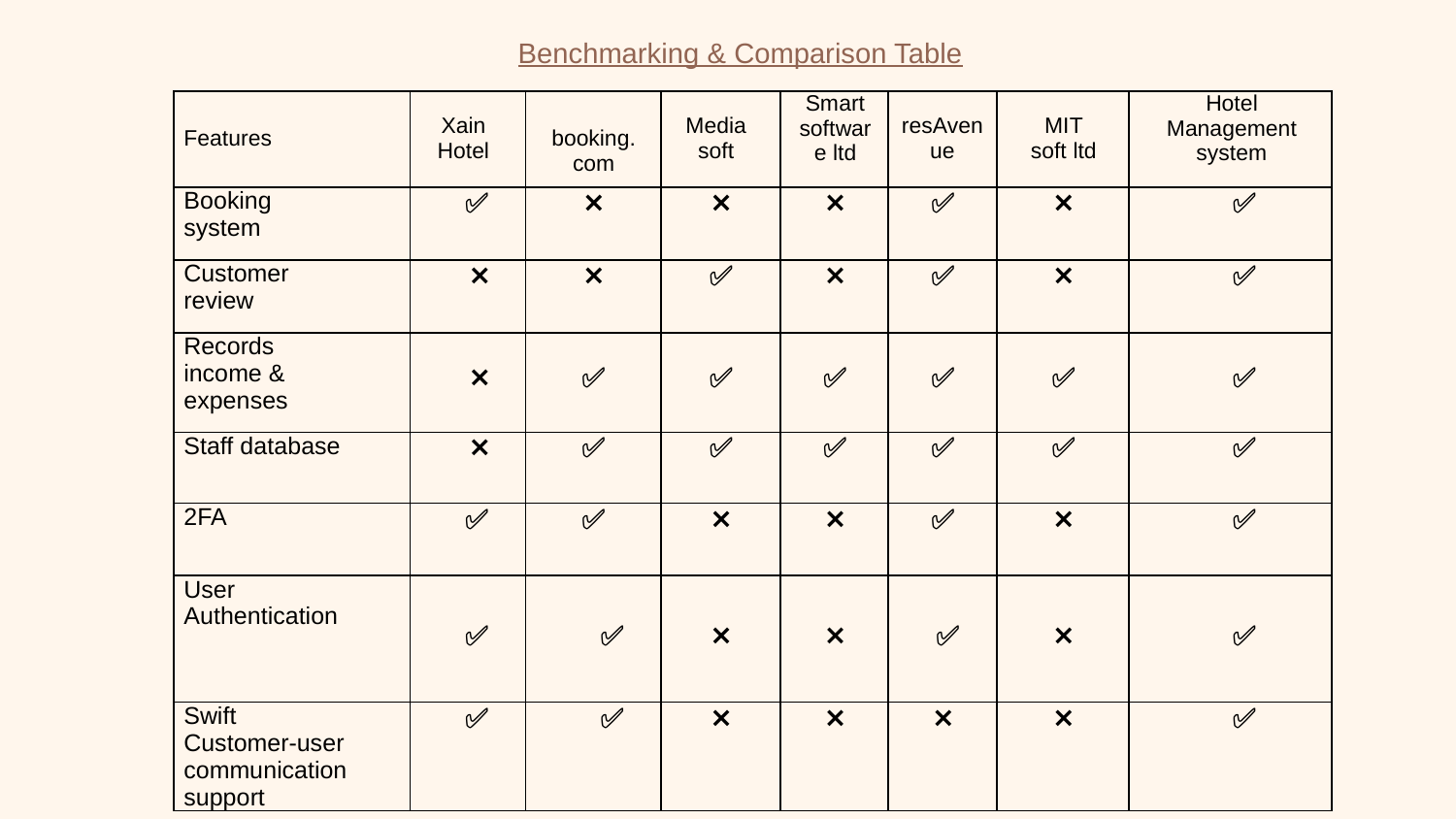

Benchmarking & Comparison Table

| Features | Xain Hotel | booking.com | Media soft | Smart software ltd | resAven ue | MIT soft ltd | Hotel Management system |
| --- | --- | --- | --- | --- | --- | --- | --- |
| Booking system | ✅ | ❌ | ❌ | ❌ | ✅ | ❌ | ✅ |
| Customer review | ❌ | ❌ | ✅ | ❌ | ✅ | ❌ | ✅ |
| Records income & expenses | ❌ | ✅ | ✅ | ✅ | ✅ | ✅ | ✅ |
| Staff database | ❌ | ✅ | ✅ | ✅ | ✅ | ✅ | ✅ |
| 2FA | ✅ | ✅ | ❌ | ❌ | ✅ | ❌ | ✅ |
| User Authentication | ✅ | ✅ | ❌ | ❌ | ✅ | ❌ | ✅ |
| Swift Customer-user communication support | ✅ | ✅ | ❌ | ❌ | ❌ | ❌ | ✅ |